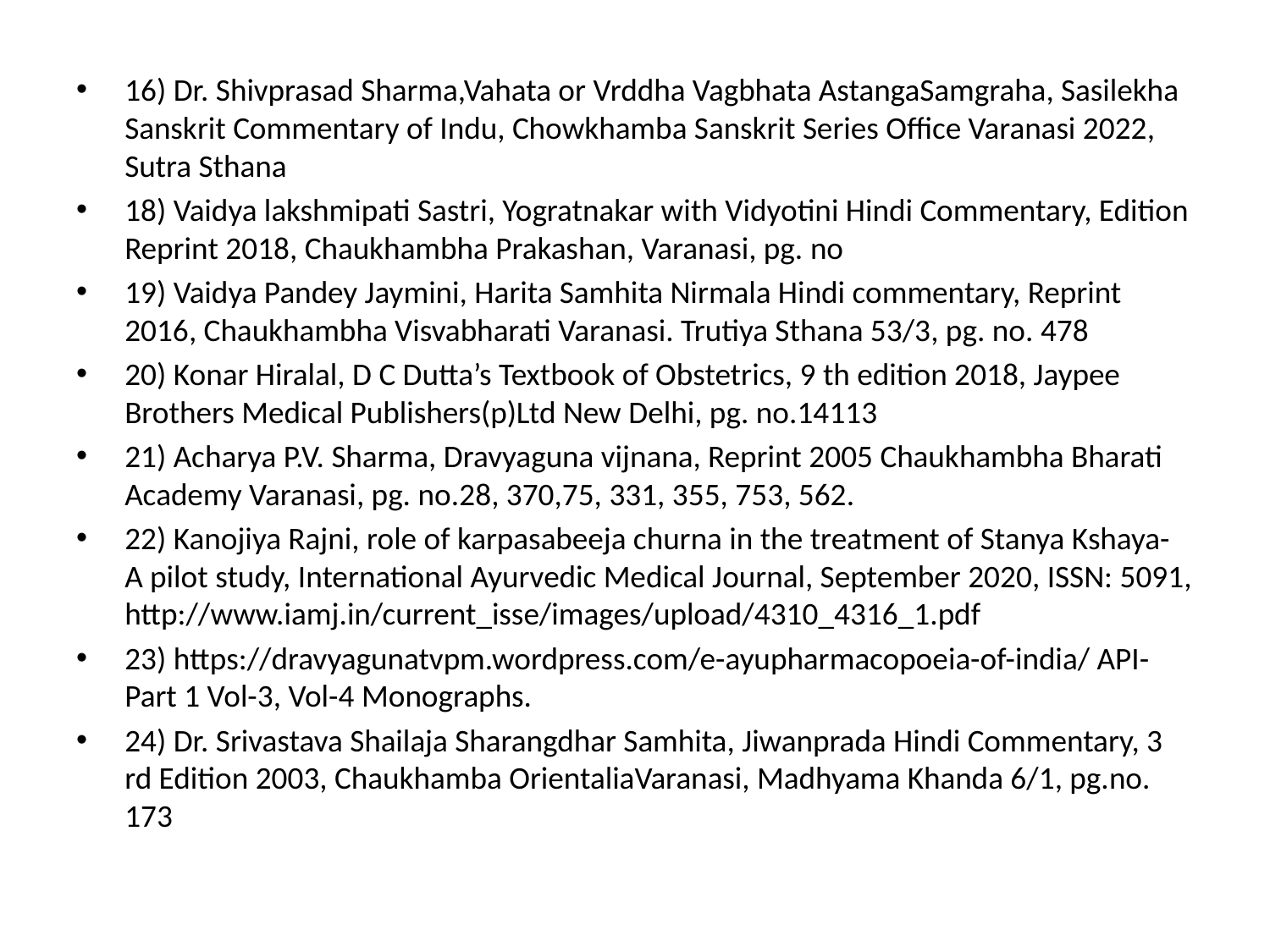

16) Dr. Shivprasad Sharma,Vahata or Vrddha Vagbhata AstangaSamgraha, Sasilekha Sanskrit Commentary of Indu, Chowkhamba Sanskrit Series Office Varanasi 2022, Sutra Sthana
18) Vaidya lakshmipati Sastri, Yogratnakar with Vidyotini Hindi Commentary, Edition Reprint 2018, Chaukhambha Prakashan, Varanasi, pg. no
19) Vaidya Pandey Jaymini, Harita Samhita Nirmala Hindi commentary, Reprint 2016, Chaukhambha Visvabharati Varanasi. Trutiya Sthana 53/3, pg. no. 478
20) Konar Hiralal, D C Dutta’s Textbook of Obstetrics, 9 th edition 2018, Jaypee Brothers Medical Publishers(p)Ltd New Delhi, pg. no.14113
21) Acharya P.V. Sharma, Dravyaguna vijnana, Reprint 2005 Chaukhambha Bharati Academy Varanasi, pg. no.28, 370,75, 331, 355, 753, 562.
22) Kanojiya Rajni, role of karpasabeeja churna in the treatment of Stanya Kshaya- A pilot study, International Ayurvedic Medical Journal, September 2020, ISSN: 5091, http://www.iamj.in/current_isse/images/upload/4310_4316_1.pdf
23) https://dravyagunatvpm.wordpress.com/e-ayupharmacopoeia-of-india/ API- Part 1 Vol-3, Vol-4 Monographs.
24) Dr. Srivastava Shailaja Sharangdhar Samhita, Jiwanprada Hindi Commentary, 3 rd Edition 2003, Chaukhamba OrientaliaVaranasi, Madhyama Khanda 6/1, pg.no. 173